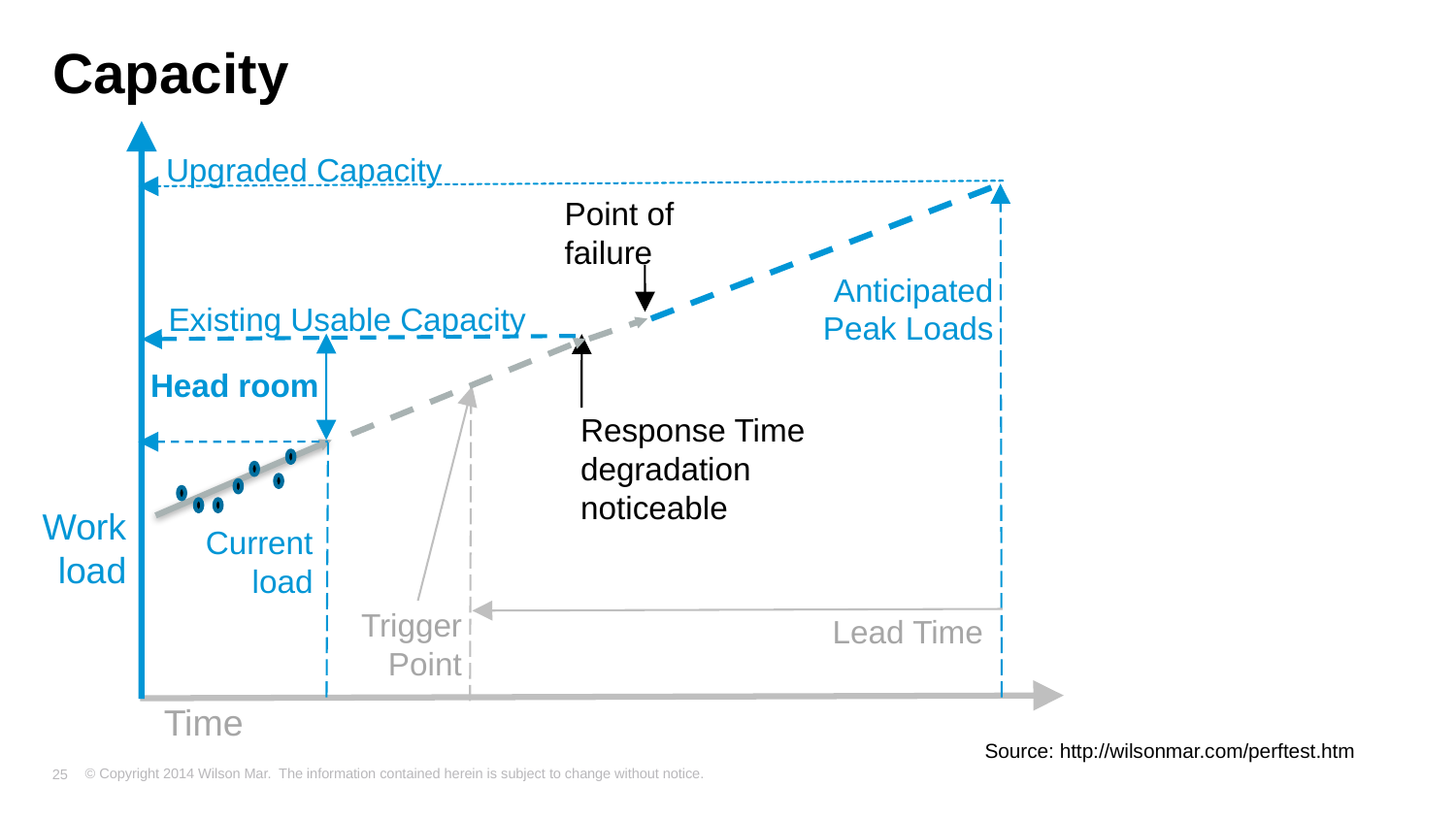

# Capacity

Upgraded Capacity

Point of
failure
Anticipated
Peak Loads

Existing Usable Capacity

Head room

Response Time
degradation
noticeable

Work
load

Current
load
Trigger
Point
Lead Time

Time

Source: http://wilsonmar.com/perftest.htm